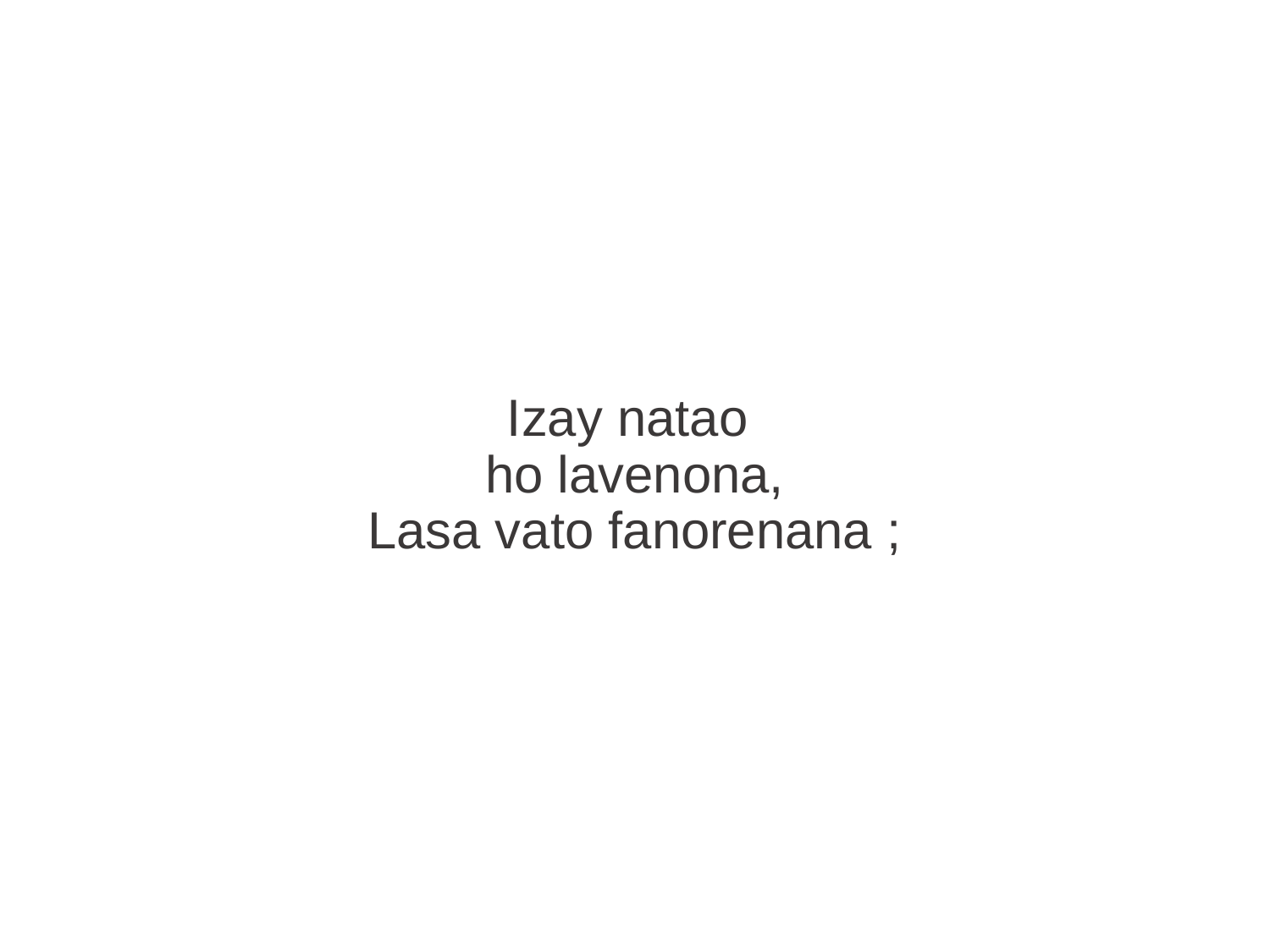

Izay natao
ho lavenona,
Lasa vato fanorenana ;